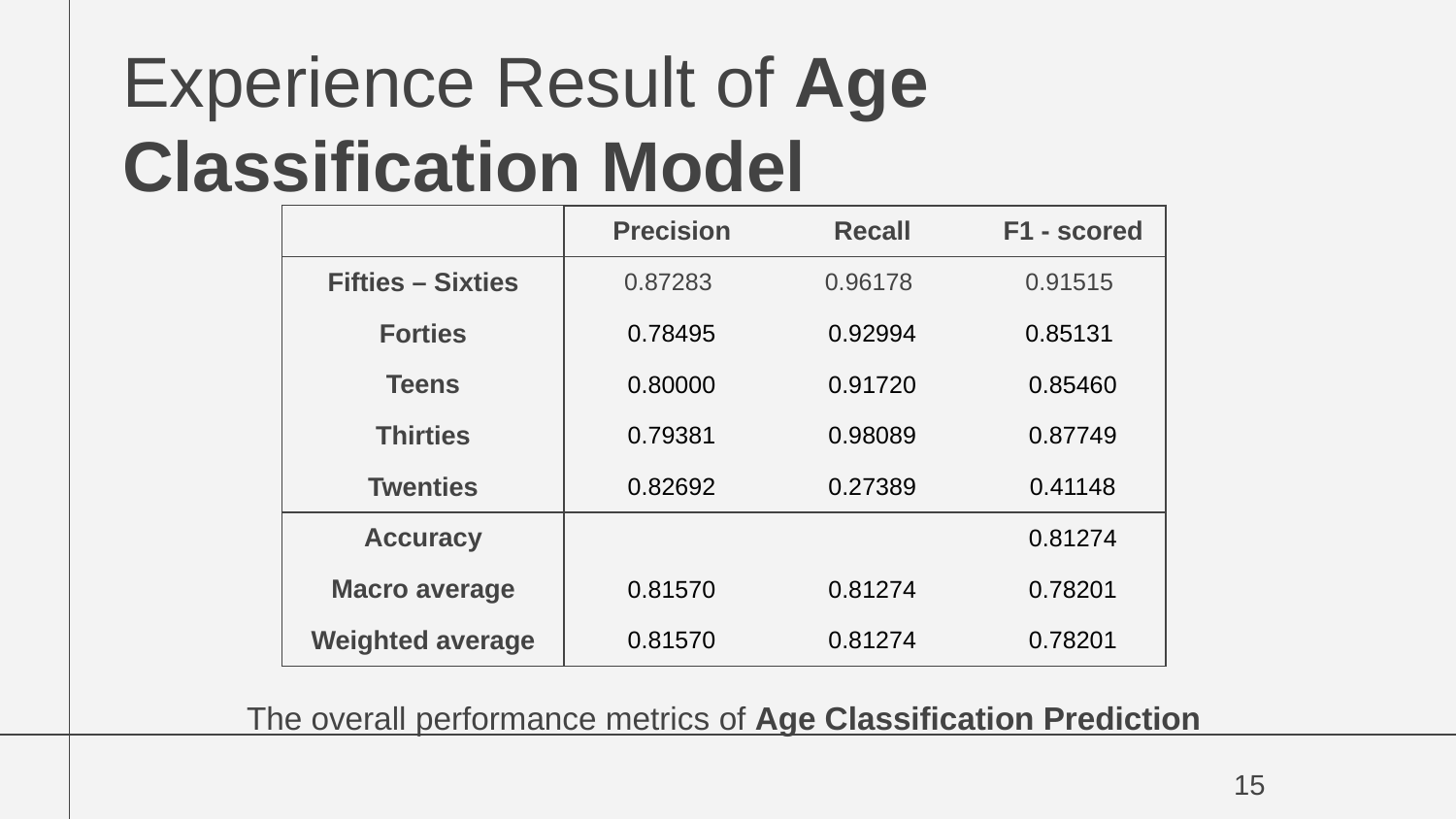

# Experience Result of Age Classification Model
|  | Precision | Recall | F1 - scored |
| --- | --- | --- | --- |
| Fifties – Sixties | 0.87283 | 0.96178 | 0.91515 |
| Forties | 0.78495 | 0.92994 | 0.85131 |
| Teens | 0.80000 | 0.91720 | 0.85460 |
| Thirties | 0.79381 | 0.98089 | 0.87749 |
| Twenties | 0.82692 | 0.27389 | 0.41148 |
| Accuracy |  |  | 0.81274 |
| Macro average | 0.81570 | 0.81274 | 0.78201 |
| Weighted average | 0.81570 | 0.81274 | 0.78201 |
The overall performance metrics of Age Classification Prediction
15